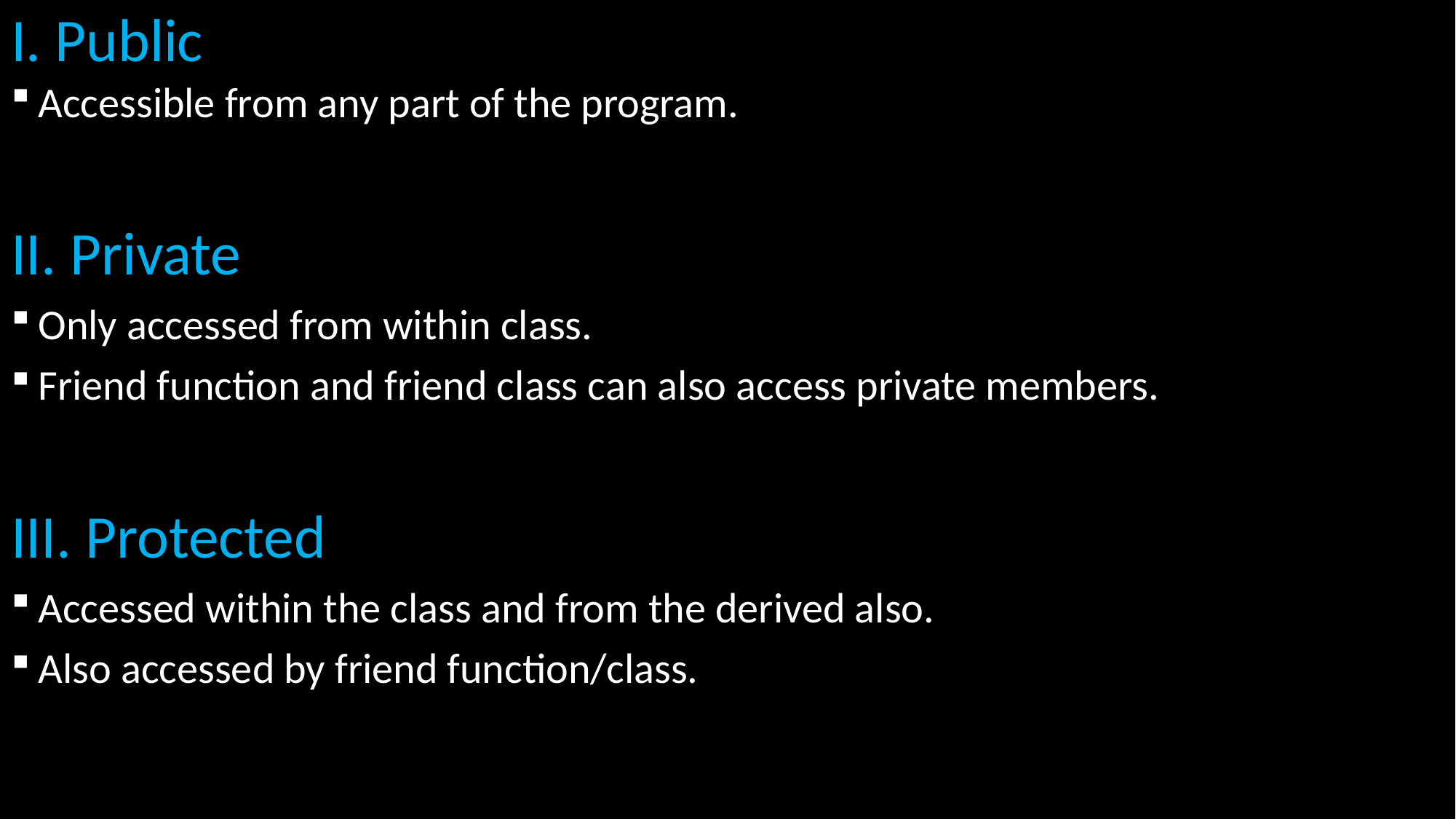

# I. Public
Accessible from any part of the program.

II. Private
Only accessed from within class.
Friend function and friend class can also access private members.

III. Protected
Accessed within the class and from the derived also.
Also accessed by friend function/class.